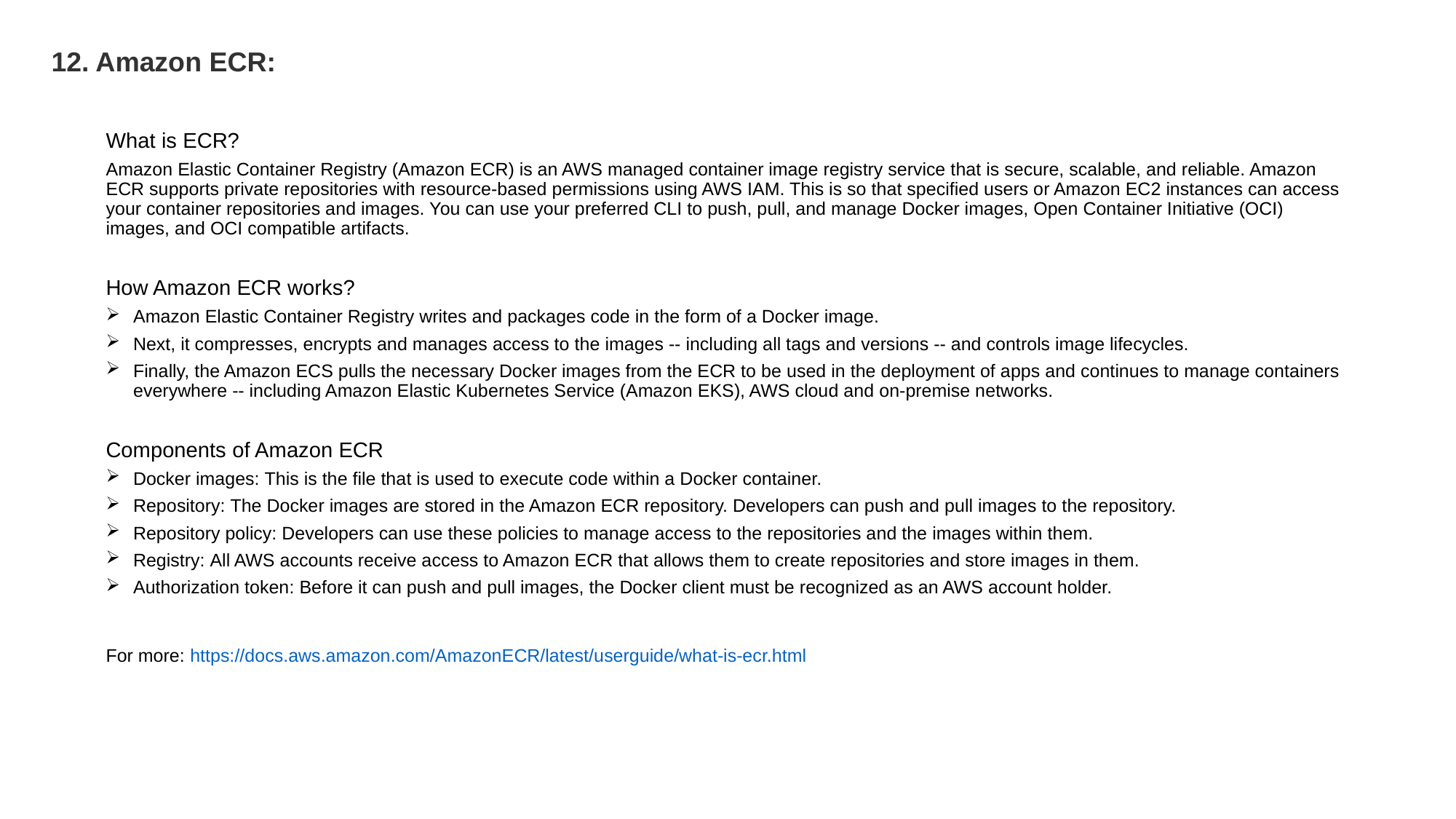

12. Amazon ECR:

What is ECR?
Amazon Elastic Container Registry (Amazon ECR) is an AWS managed container image registry service that is secure, scalable, and reliable. Amazon ECR supports private repositories with resource-based permissions using AWS IAM. This is so that specified users or Amazon EC2 instances can access your container repositories and images. You can use your preferred CLI to push, pull, and manage Docker images, Open Container Initiative (OCI) images, and OCI compatible artifacts.

How Amazon ECR works?
Amazon Elastic Container Registry writes and packages code in the form of a Docker image.
Next, it compresses, encrypts and manages access to the images -- including all tags and versions -- and controls image lifecycles.
Finally, the Amazon ECS pulls the necessary Docker images from the ECR to be used in the deployment of apps and continues to manage containers everywhere -- including Amazon Elastic Kubernetes Service (Amazon EKS), AWS cloud and on-premise networks.

Components of Amazon ECR
Docker images: This is the file that is used to execute code within a Docker container.
Repository: The Docker images are stored in the Amazon ECR repository. Developers can push and pull images to the repository.
Repository policy: Developers can use these policies to manage access to the repositories and the images within them.
Registry: All AWS accounts receive access to Amazon ECR that allows them to create repositories and store images in them.
Authorization token: Before it can push and pull images, the Docker client must be recognized as an AWS account holder.

For more: https://docs.aws.amazon.com/AmazonECR/latest/userguide/what-is-ecr.html